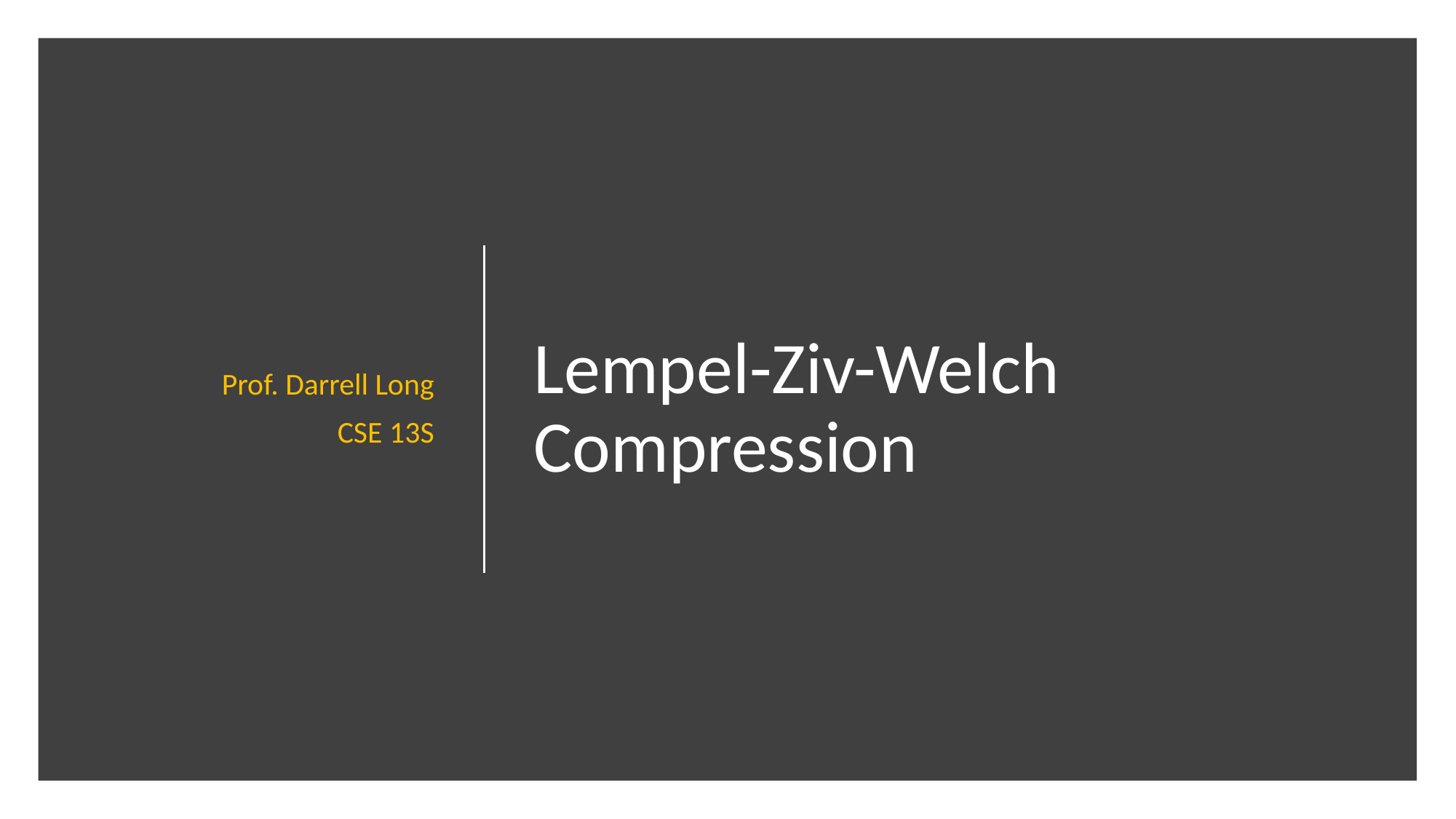

Prof. Darrell Long
CSE 13S
# Lempel-Ziv-Welch Compression